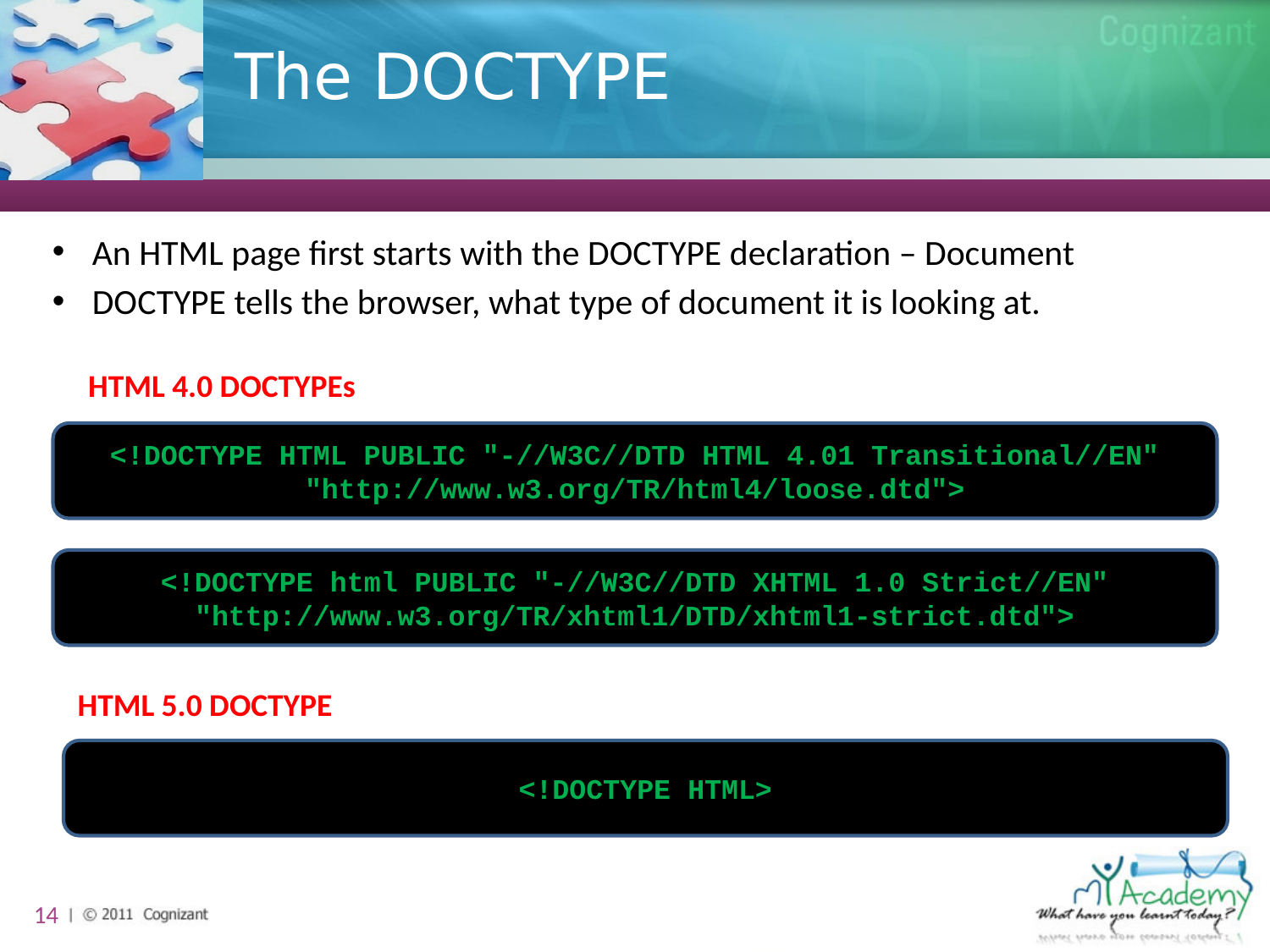

# The DOCTYPE
An HTML page first starts with the DOCTYPE declaration – Document
DOCTYPE tells the browser, what type of document it is looking at.

HTML 4.0 DOCTYPEs
<!DOCTYPE HTML PUBLIC "-//W3C//DTD HTML 4.01 Transitional//EN"
"http://www.w3.org/TR/html4/loose.dtd">
<!DOCTYPE html PUBLIC "-//W3C//DTD XHTML 1.0 Strict//EN"
"http://www.w3.org/TR/xhtml1/DTD/xhtml1-strict.dtd">
HTML 5.0 DOCTYPE
<!DOCTYPE HTML>
14